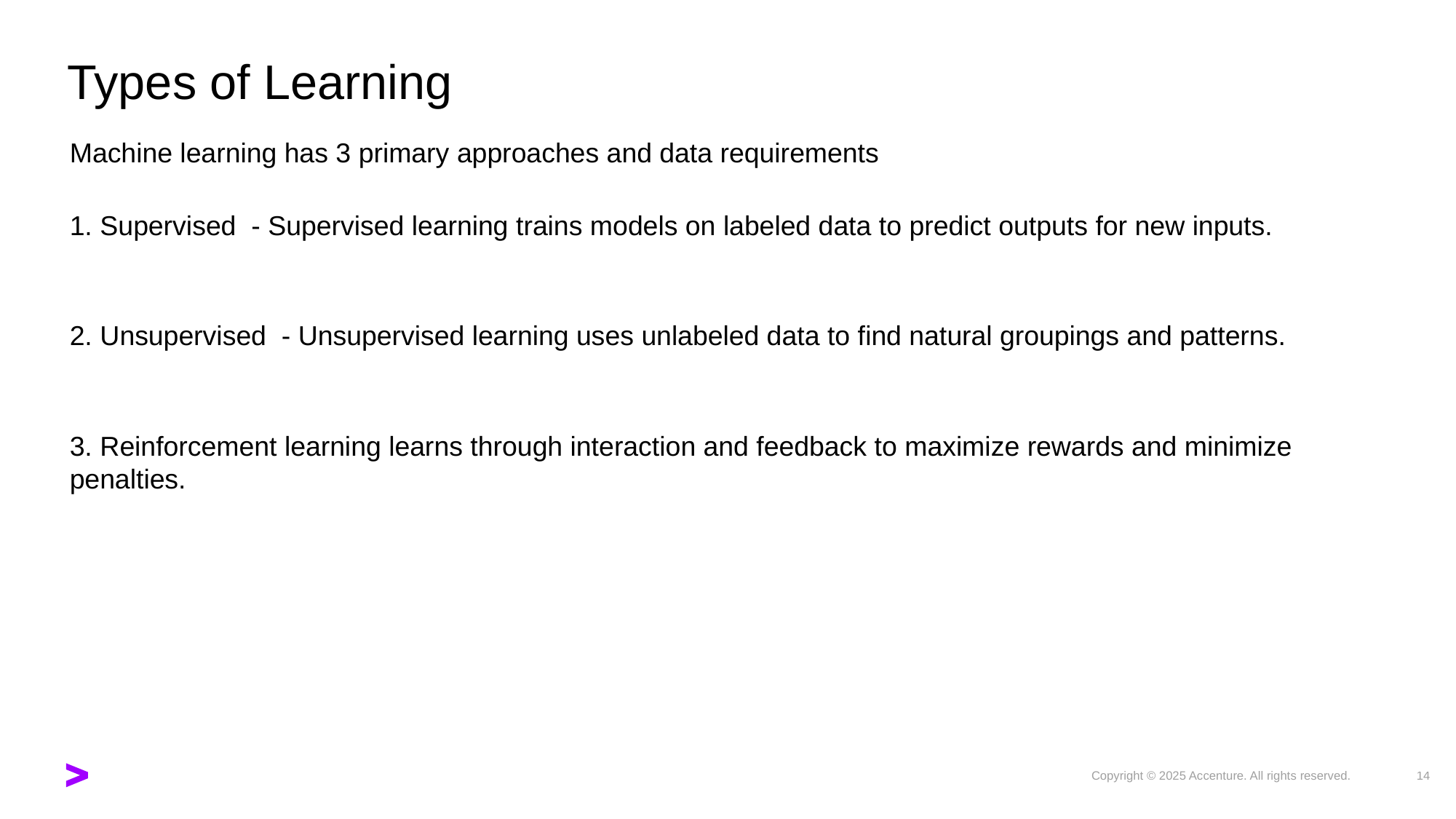

# Types of Learning
Machine learning has 3 primary approaches and data requirements
1. Supervised  - Supervised learning trains models on labeled data to predict outputs for new inputs.

2. Unsupervised  - Unsupervised learning uses unlabeled data to find natural groupings and patterns.

3. Reinforcement learning learns through interaction and feedback to maximize rewards and minimize penalties.